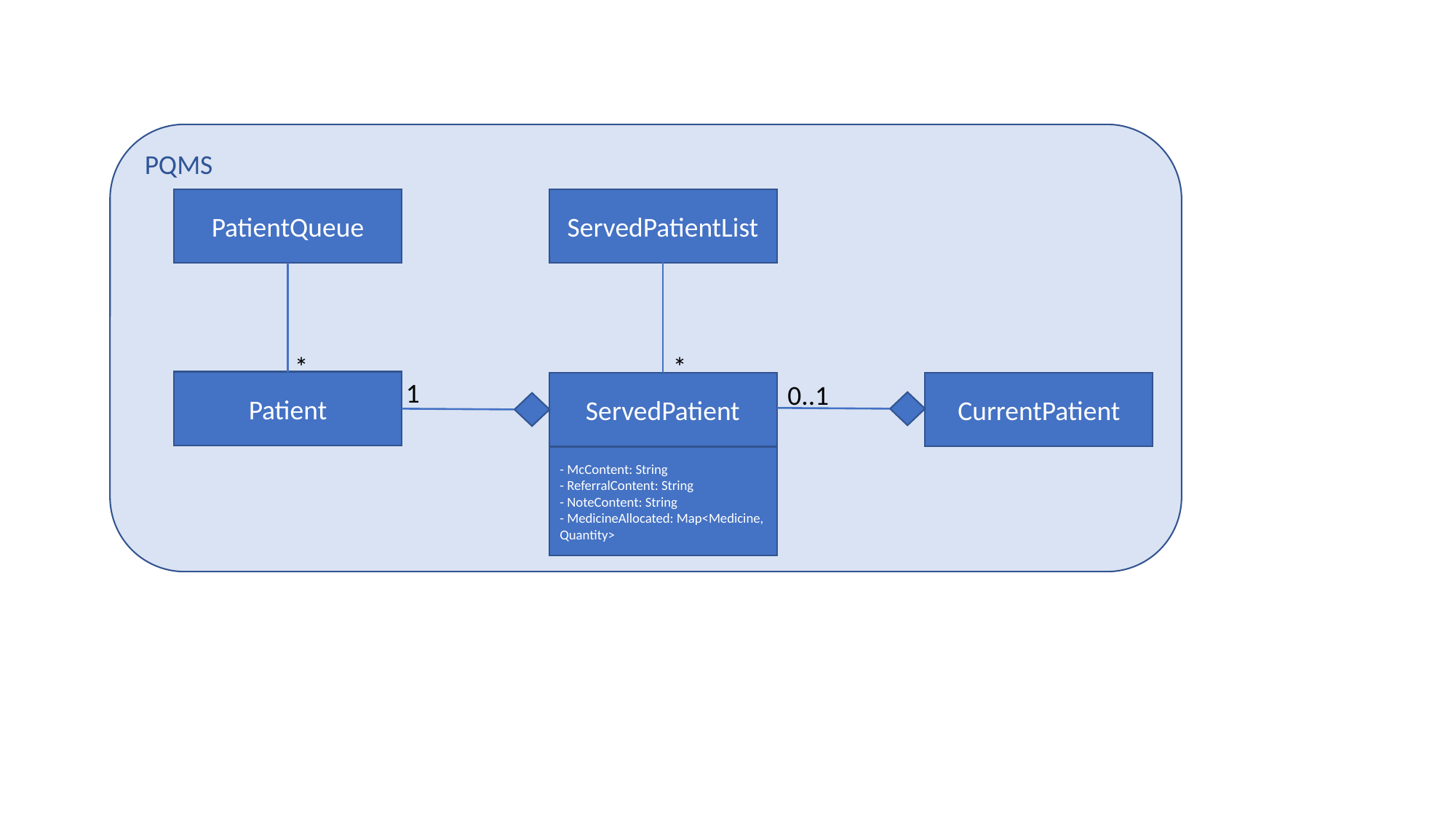

PQMS
PatientQueue
ServedPatientList
*
*
1
Patient
ServedPatient
0..1
CurrentPatient

- McContent: String
- ReferralContent: String
- NoteContent: String
- MedicineAllocated: Map<Medicine, Quantity>